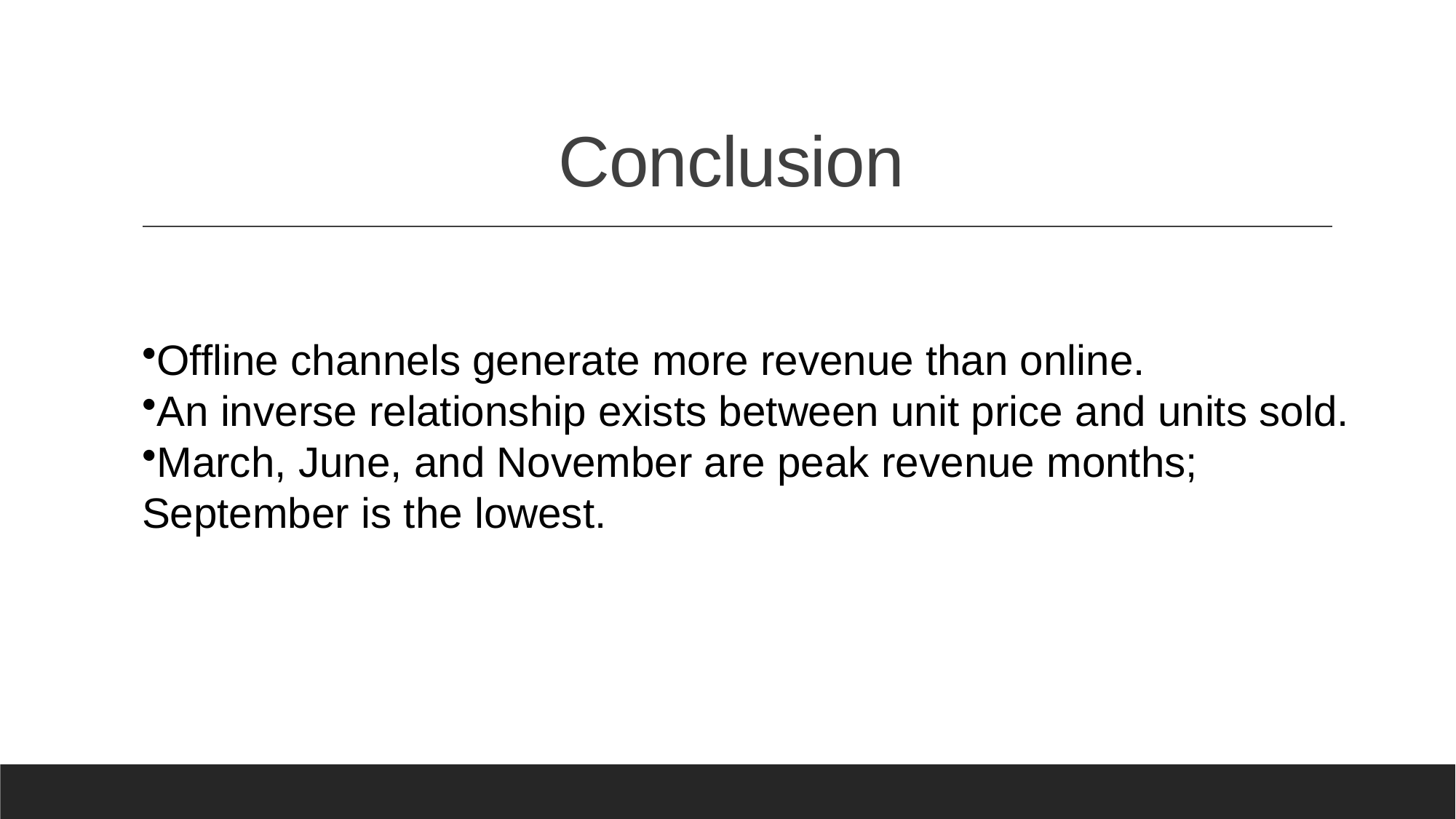

# Conclusion

Offline channels generate more revenue than online.
An inverse relationship exists between unit price and units sold.
March, June, and November are peak revenue months; September is the lowest.